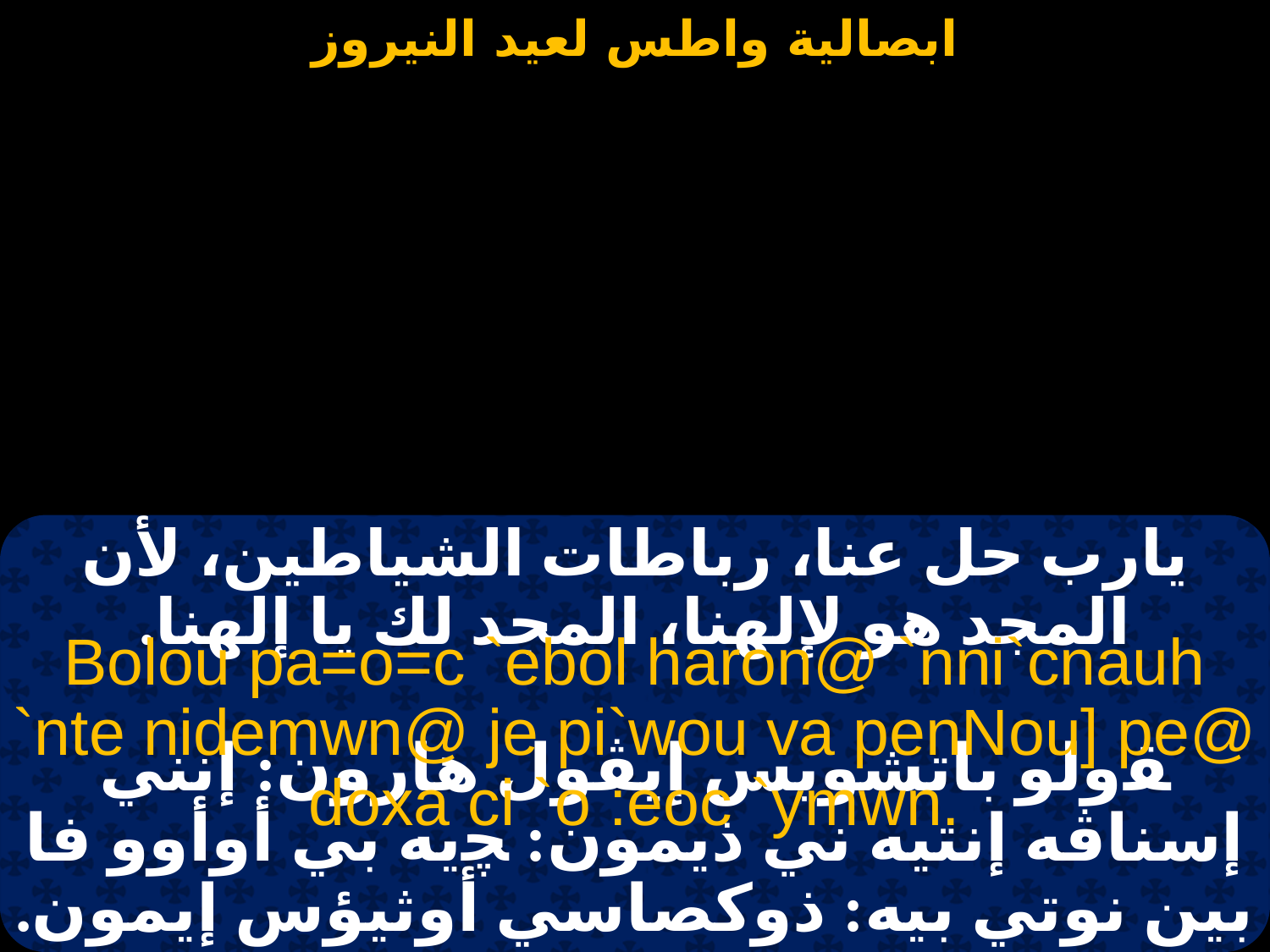

#
يارب حل عنا، رباطات الشياطين، لأن المجد هو لإلهنا، المجد لك يا إلهنا.
Bolou pa=o=c `ebol haron@ `nni`cnauh `nte nidemwn@ je pi`wou va penNou] pe@ doxa ci `o :eoc `ymwn.
ﭭولو باتشويس إيڤول هارون: إنني إسناڤه إنتيه ني ذيمون: ﭽيه بي أوأوو فا بين نوتي بيه: ذوكصاسي أوثيؤس إيمون.